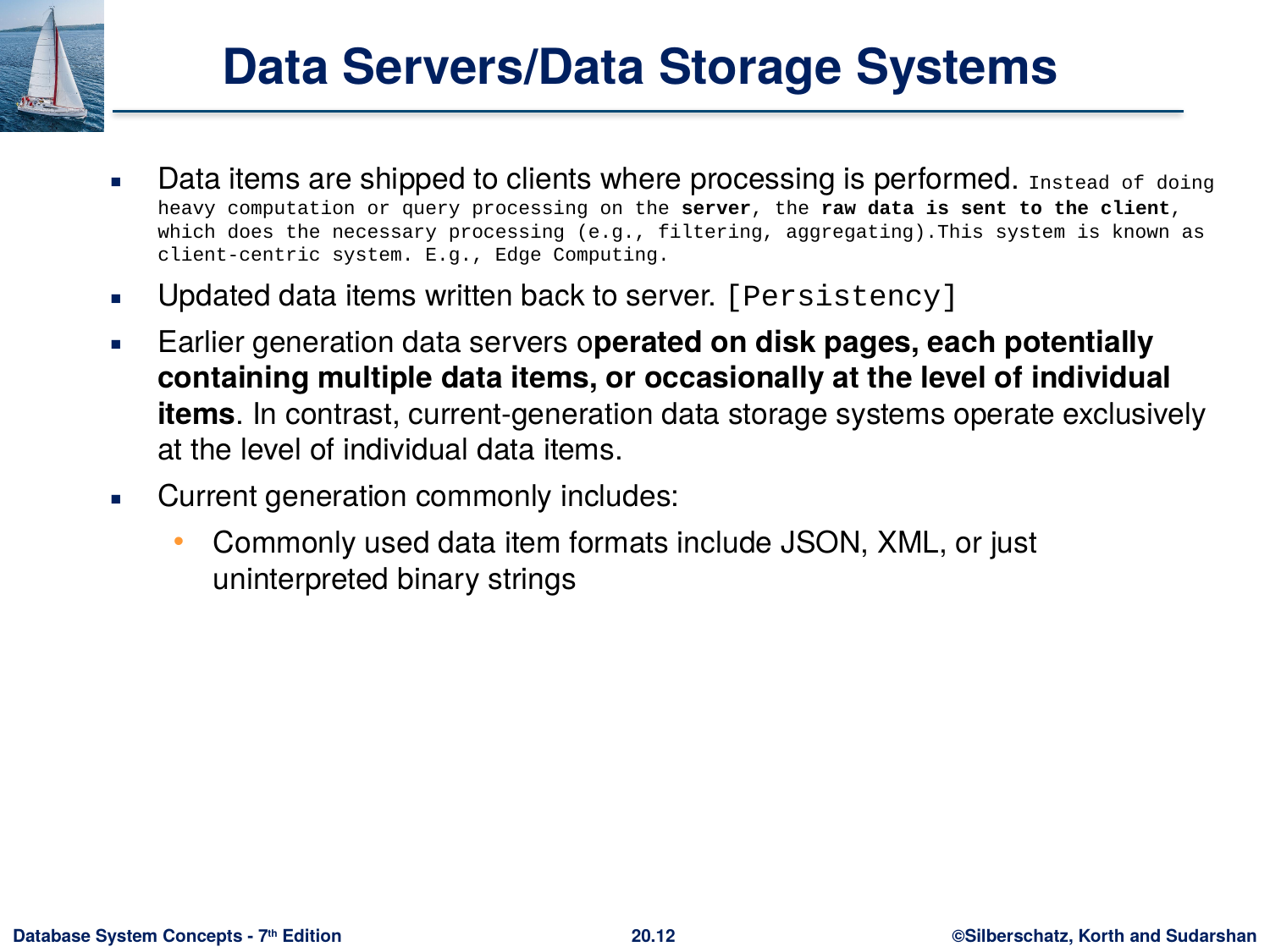

# Data Servers/Data Storage Systems
Data items are shipped to clients where processing is performed. Instead of doing heavy computation or query processing on the server, the raw data is sent to the client, which does the necessary processing (e.g., filtering, aggregating).This system is known as client-centric system. E.g., Edge Computing.
Updated data items written back to server. [Persistency]
Earlier generation data servers operated on disk pages, each potentially containing multiple data items, or occasionally at the level of individual items. In contrast, current-generation data storage systems operate exclusively at the level of individual data items.
Current generation commonly includes:
Commonly used data item formats include JSON, XML, or just uninterpreted binary strings